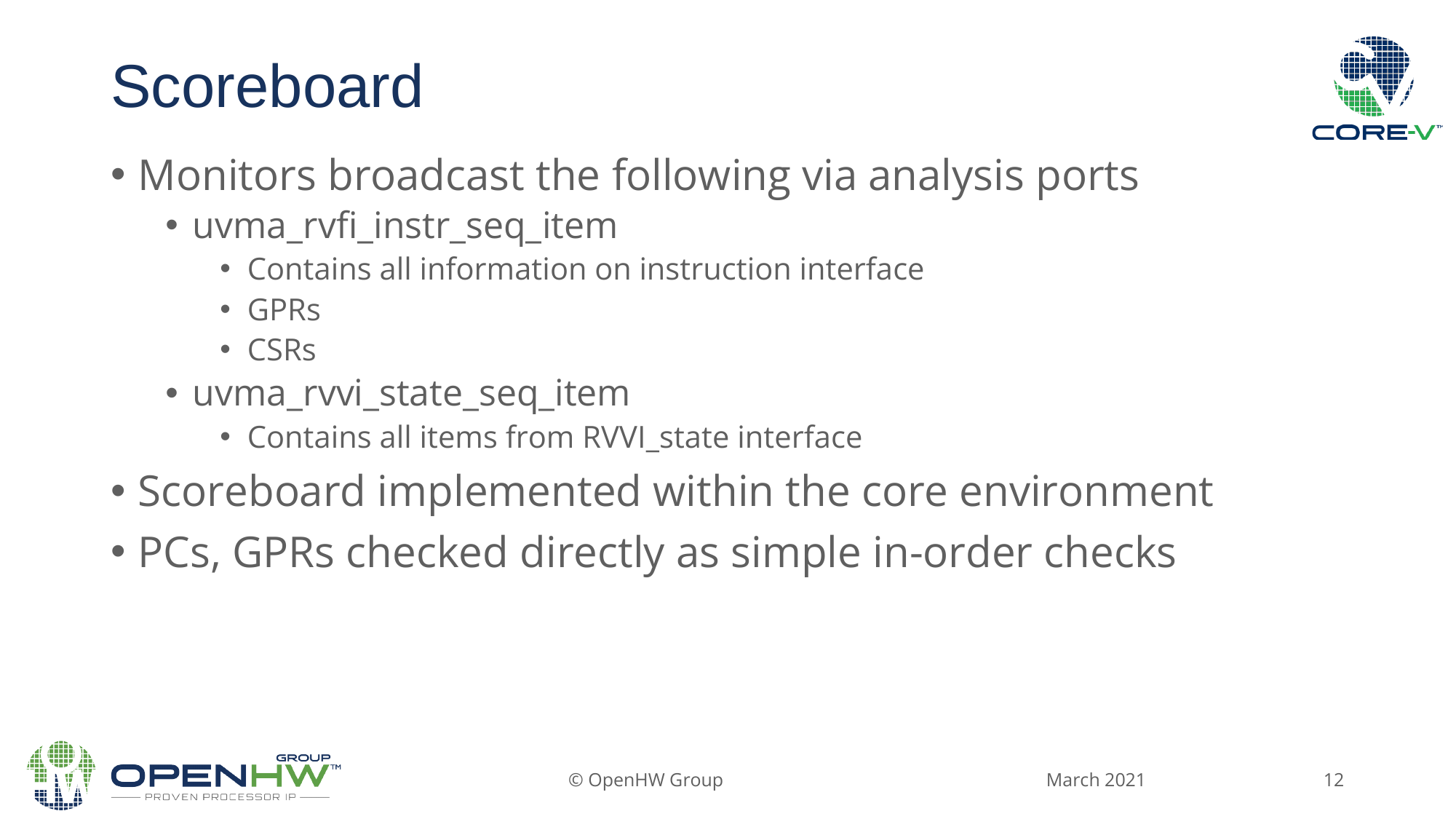

# Scoreboard
Monitors broadcast the following via analysis ports
uvma_rvfi_instr_seq_item
Contains all information on instruction interface
GPRs
CSRs
uvma_rvvi_state_seq_item
Contains all items from RVVI_state interface
Scoreboard implemented within the core environment
PCs, GPRs checked directly as simple in-order checks

March 2021
© OpenHW Group
12